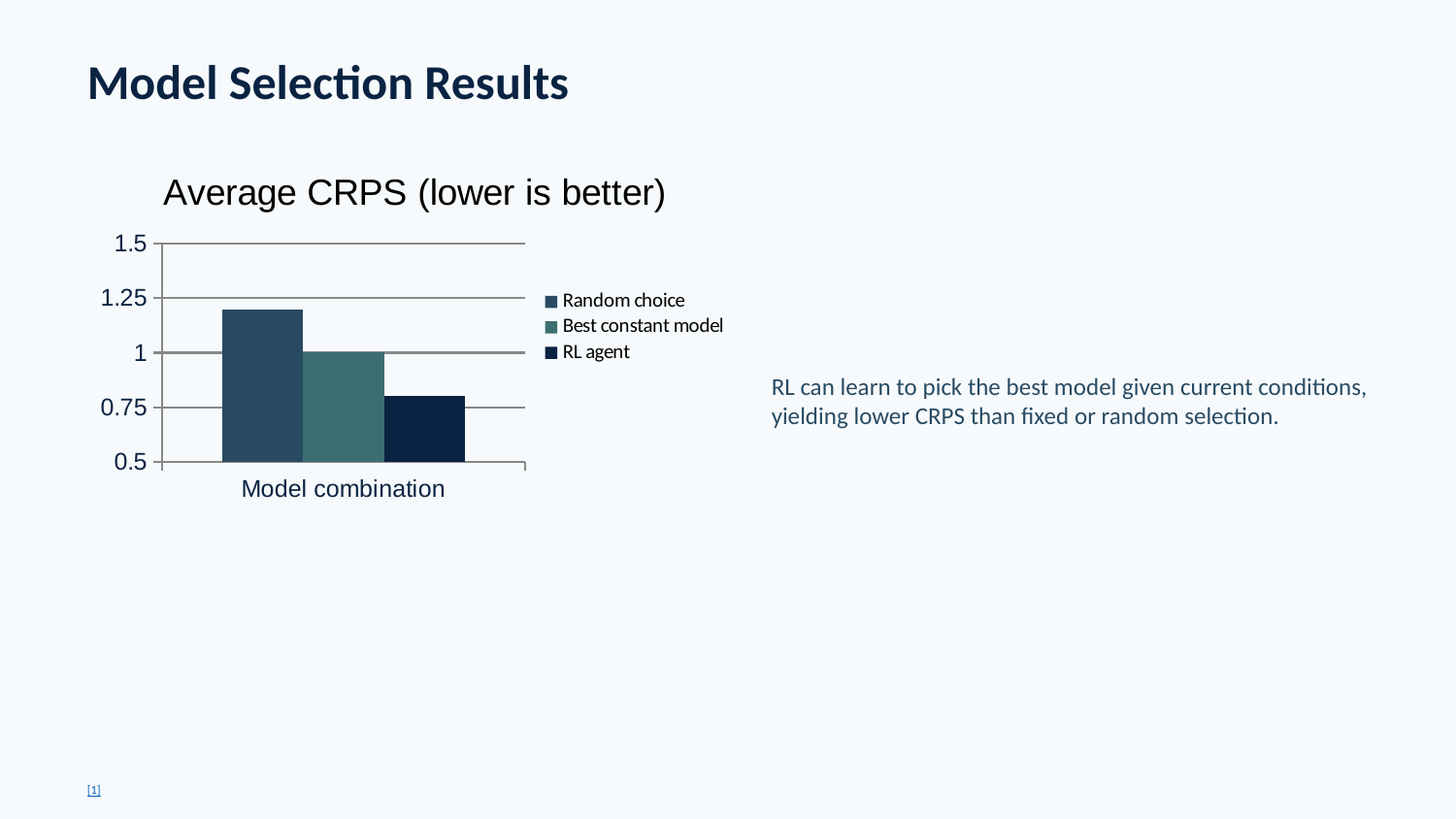

Model Selection Results

### Chart: Average CRPS (lower is better)

| Category | Random choice | Best constant model | RL agent |
|---|---|---|---|
| Model combination | 1.2 | 1.0 | 0.8 |
RL can learn to pick the best model given current conditions, yielding lower CRPS than fixed or random selection.
[1]